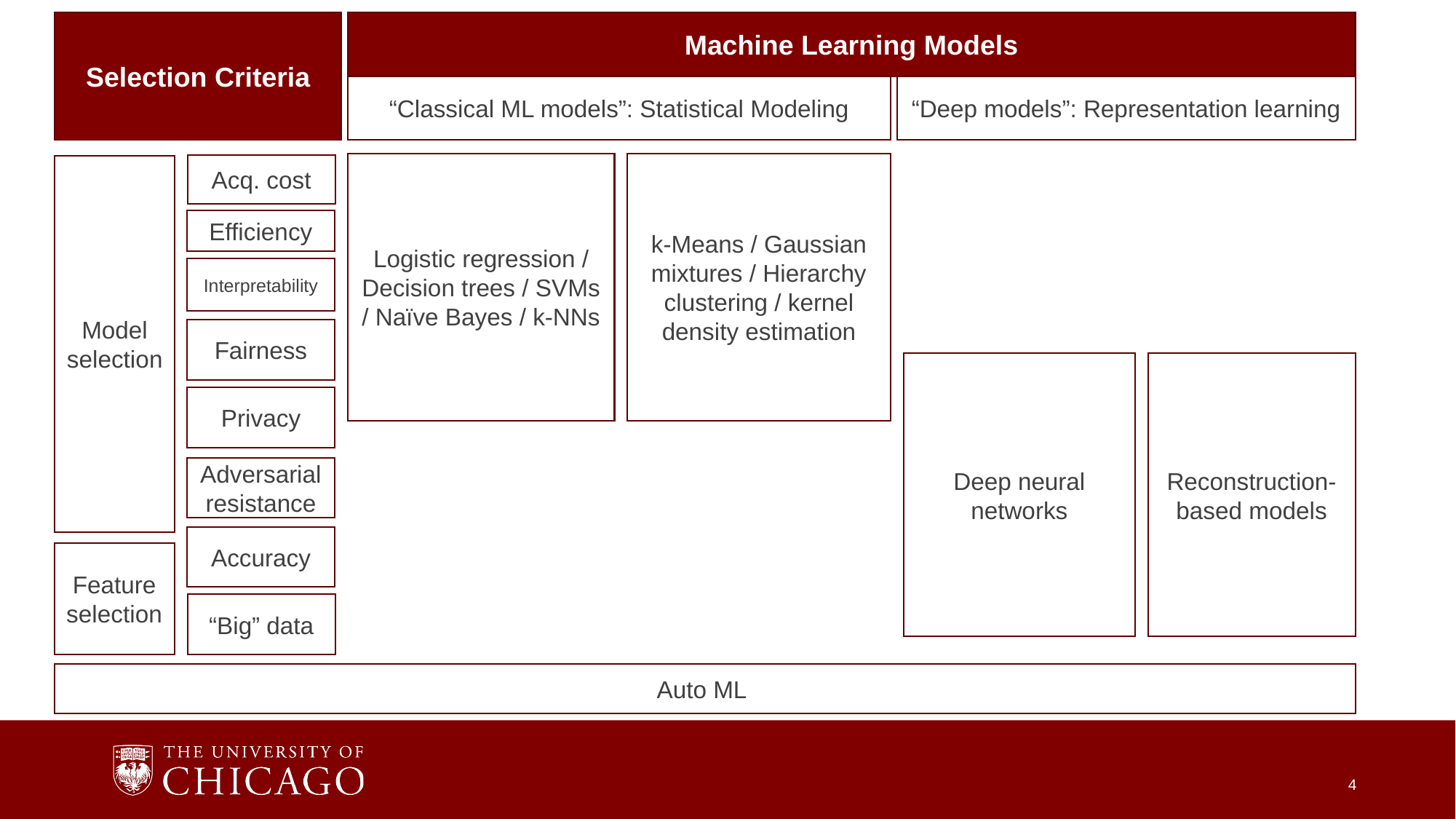

Selection Criteria
Feature selection
Machine Learning Models
“Classical ML models”: Statistical Modeling
“Deep models”: Representation learning
k-Means / Gaussian mixtures / Hierarchy clustering / kernel density estimation
Logistic regression / Decision trees / SVMs / Naïve Bayes / k-NNs
Acq. cost
Model selection
Efficiency
Interpretability
Fairness
Reconstruction-based models
Deep neural networks
Privacy
Adversarial resistance
Accuracy
“Big” data
Auto ML
4